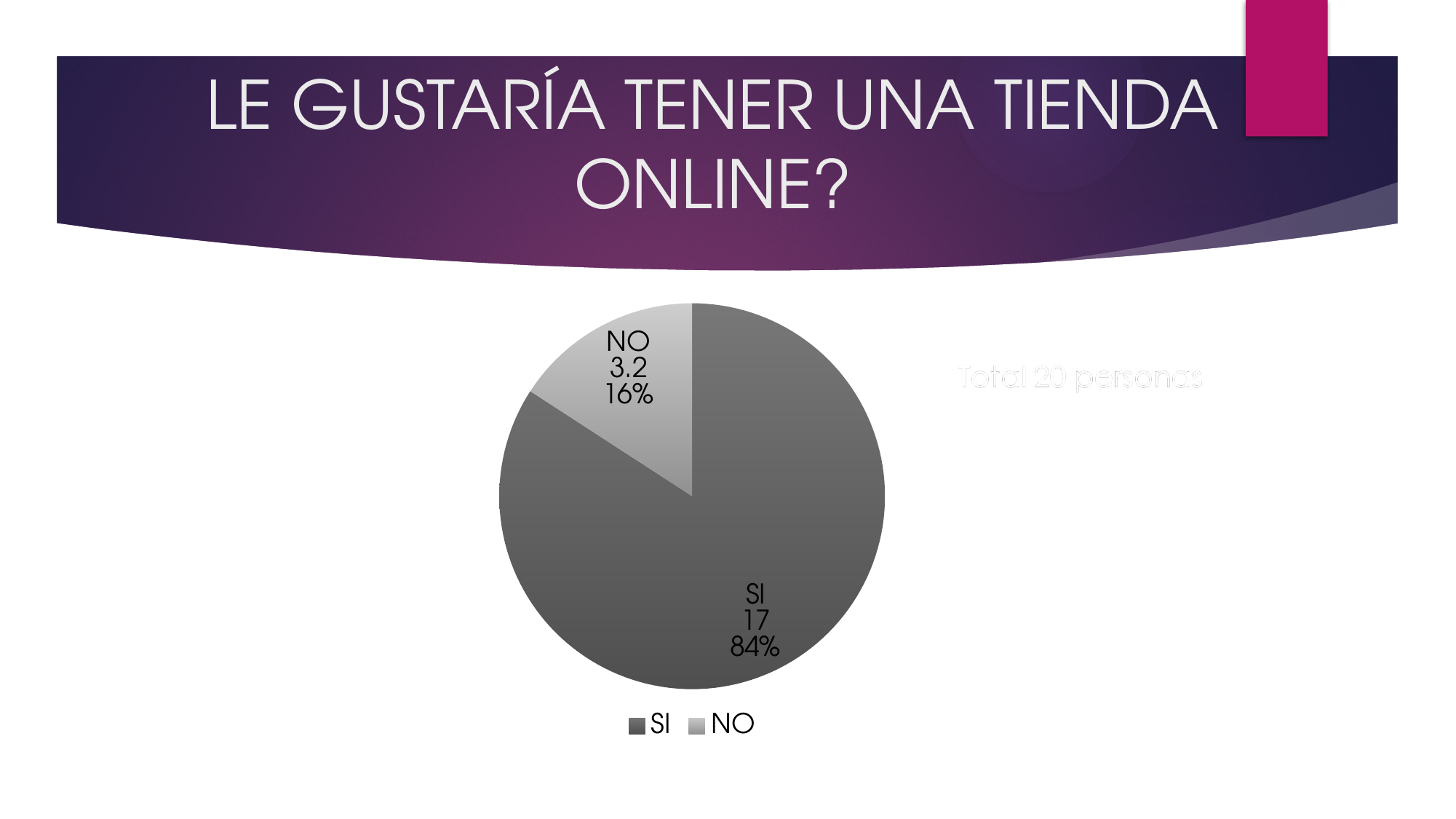

# LE GUSTARÍA TENER UNA TIENDA ONLINE?

### Chart

| Category | Ventas |
|---|---|
| SI | 17.0 |
| NO | 3.2 |